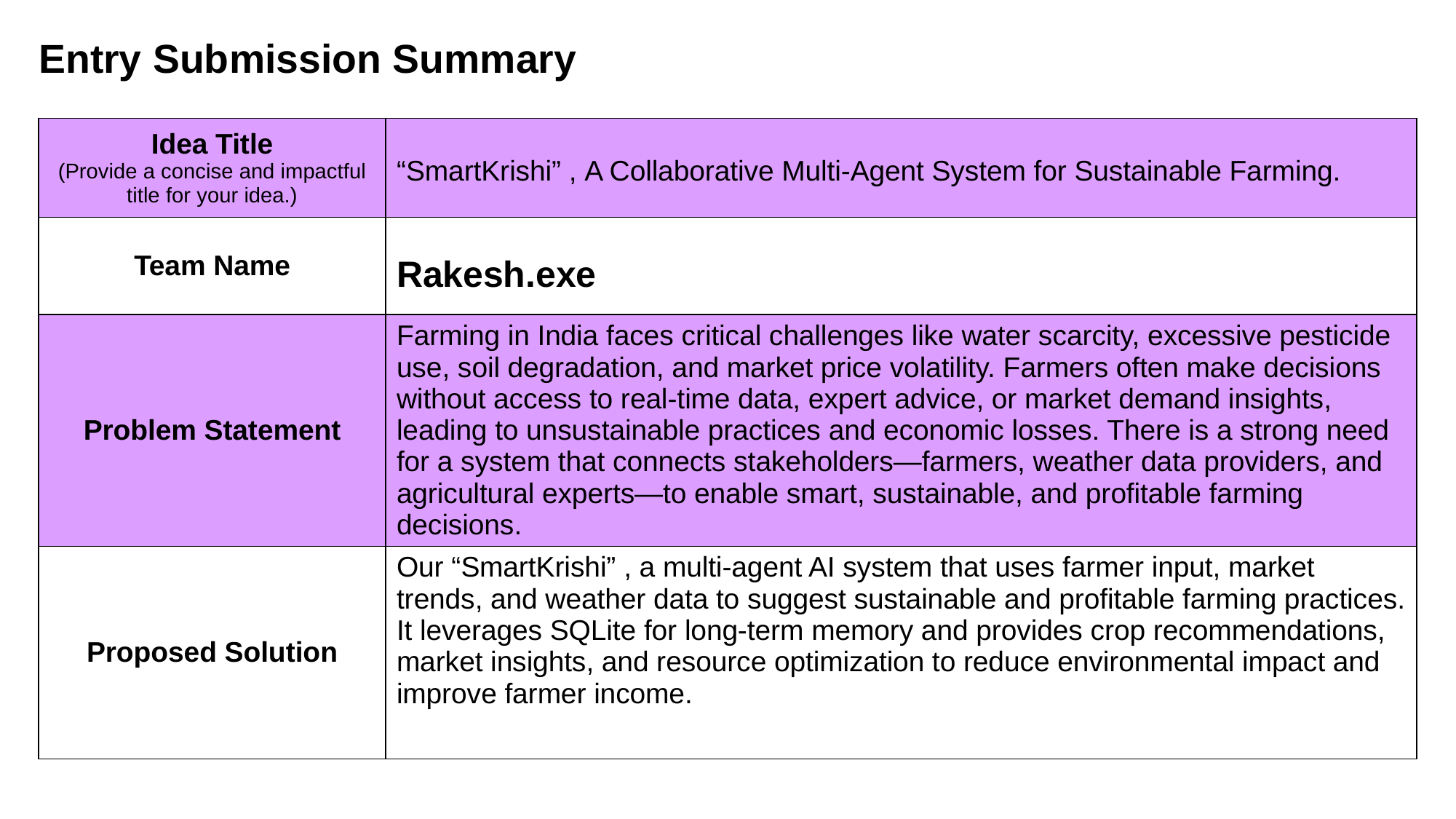

Entry Submission Summary
| Idea Title (Provide a concise and impactful title for your idea.) | “SmartKrishi” , A Collaborative Multi-Agent System for Sustainable Farming. |
| --- | --- |
| Team Name | Rakesh.exe |
| Problem Statement | Farming in India faces critical challenges like water scarcity, excessive pesticide use, soil degradation, and market price volatility. Farmers often make decisions without access to real-time data, expert advice, or market demand insights, leading to unsustainable practices and economic losses. There is a strong need for a system that connects stakeholders—farmers, weather data providers, and agricultural experts—to enable smart, sustainable, and profitable farming decisions. |
| Proposed Solution | Our “SmartKrishi” , a multi-agent AI system that uses farmer input, market trends, and weather data to suggest sustainable and profitable farming practices. It leverages SQLite for long-term memory and provides crop recommendations, market insights, and resource optimization to reduce environmental impact and improve farmer income. |